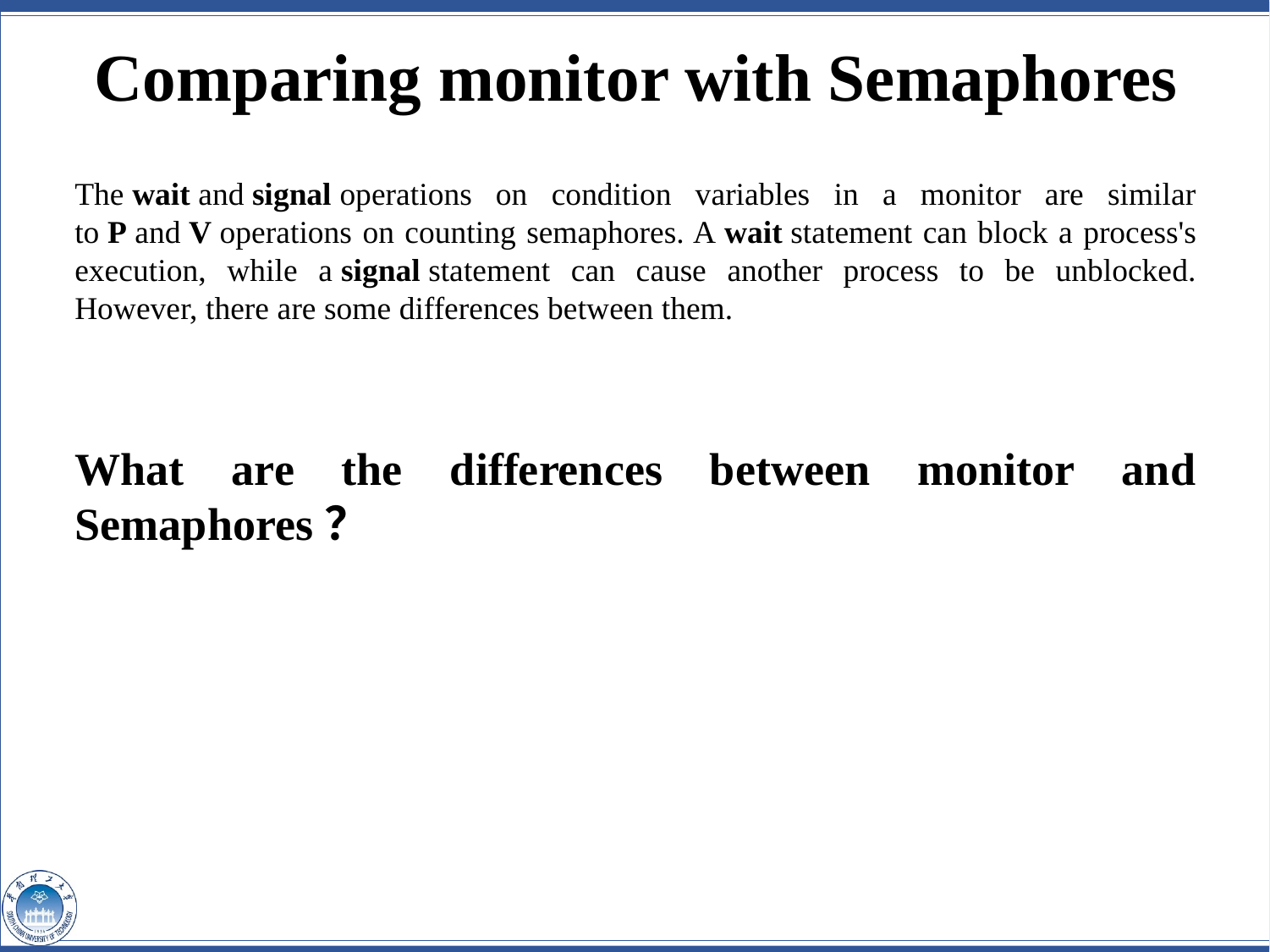

Comparing monitor with Semaphores
The wait and signal operations on condition variables in a monitor are similar to P and V operations on counting semaphores. A wait statement can block a process's execution, while a signal statement can cause another process to be unblocked. However, there are some differences between them.

What are the differences between monitor and Semaphores？